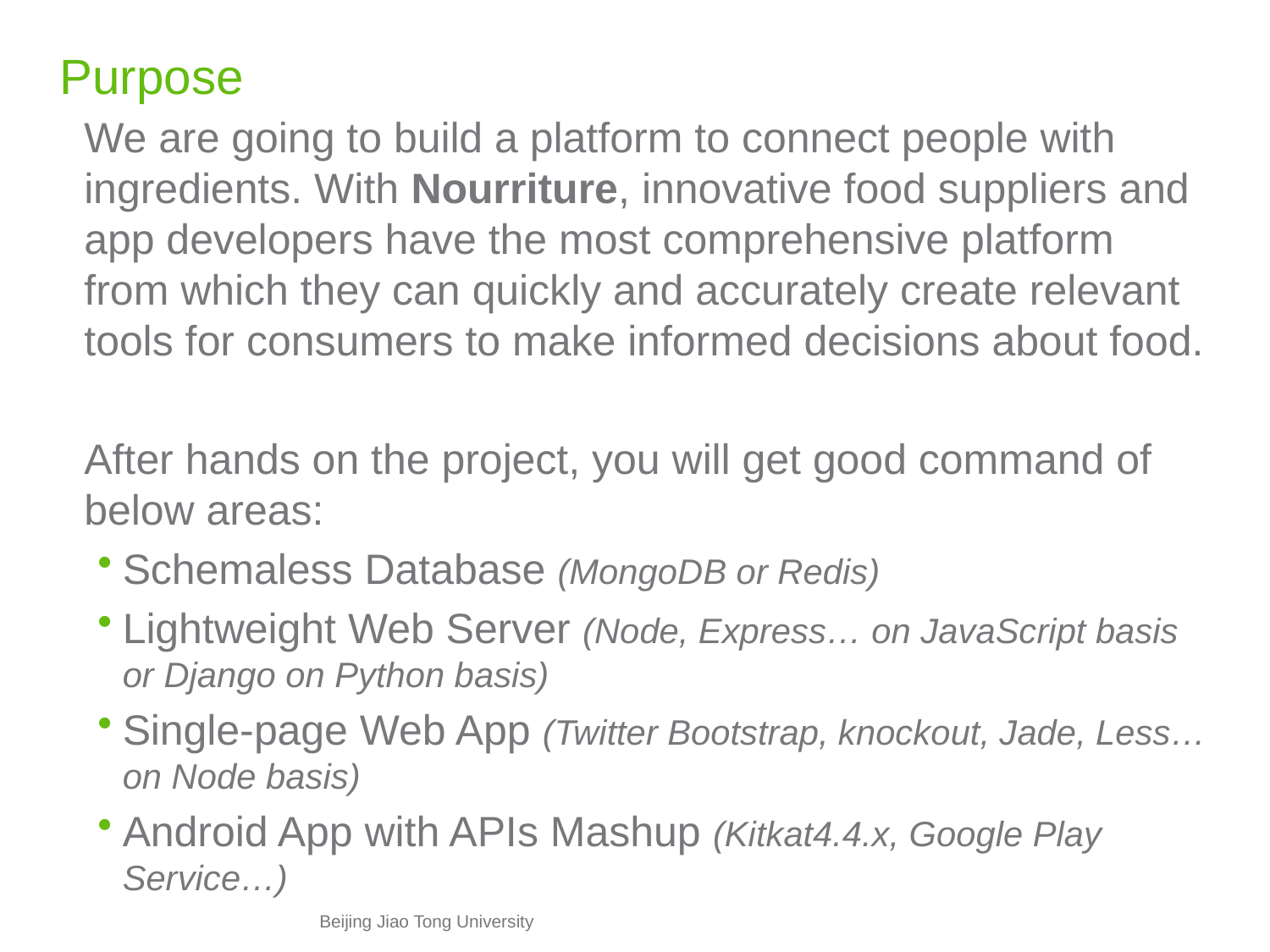

# Purpose
	We are going to build a platform to connect people with ingredients. With Nourriture, innovative food suppliers and app developers have the most comprehensive platform from which they can quickly and accurately create relevant tools for consumers to make informed decisions about food.

	After hands on the project, you will get good command of below areas:
Schemaless Database (MongoDB or Redis)
Lightweight Web Server (Node, Express… on JavaScript basis or Django on Python basis)
Single-page Web App (Twitter Bootstrap, knockout, Jade, Less… on Node basis)
Android App with APIs Mashup (Kitkat4.4.x, Google Play Service…)
Beijing Jiao Tong University